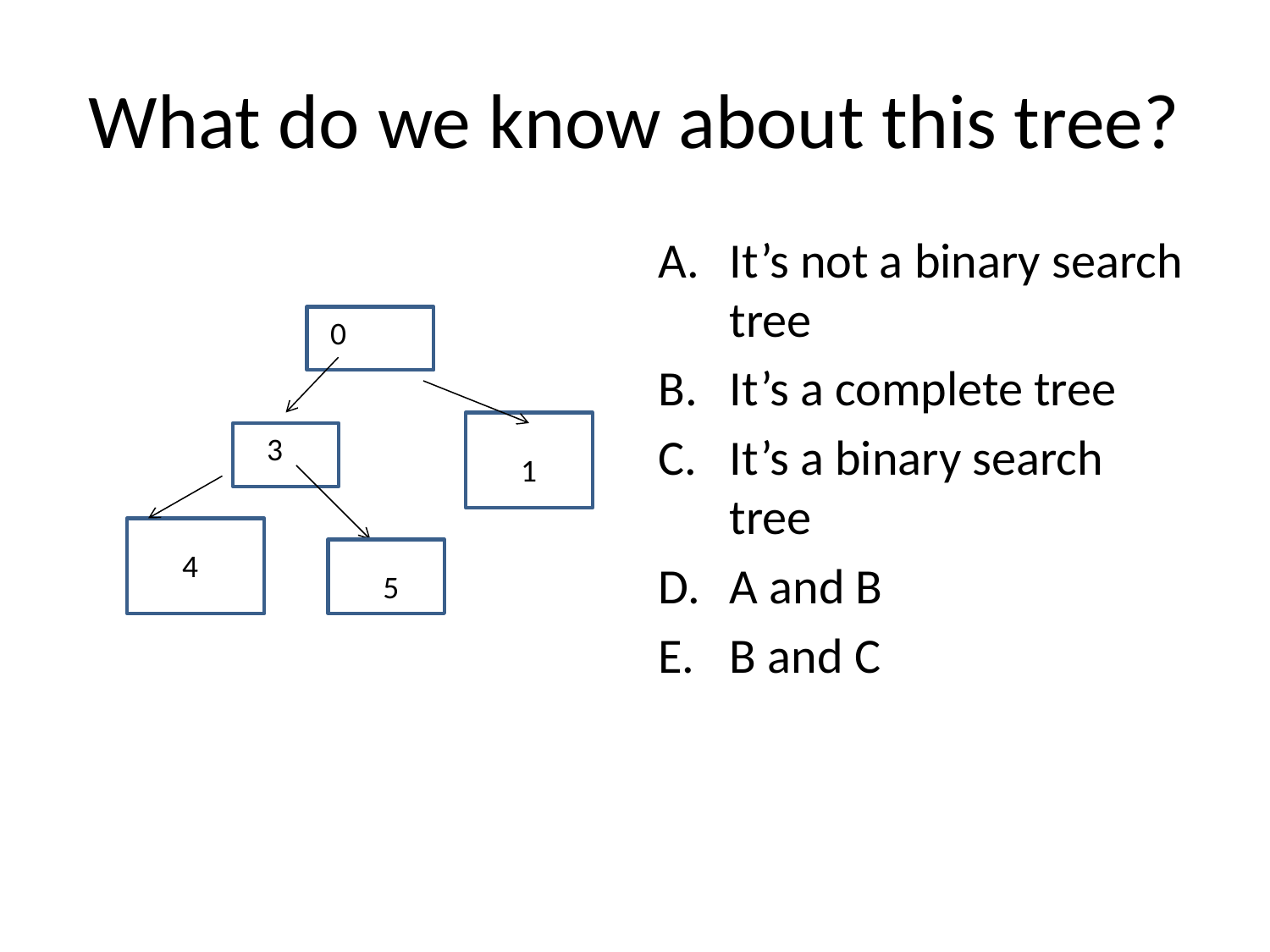

# What do we know about this tree?

It’s not a binary search tree
It’s a complete tree
It’s a binary search tree
A and B
B and C

0

3
1

4

5